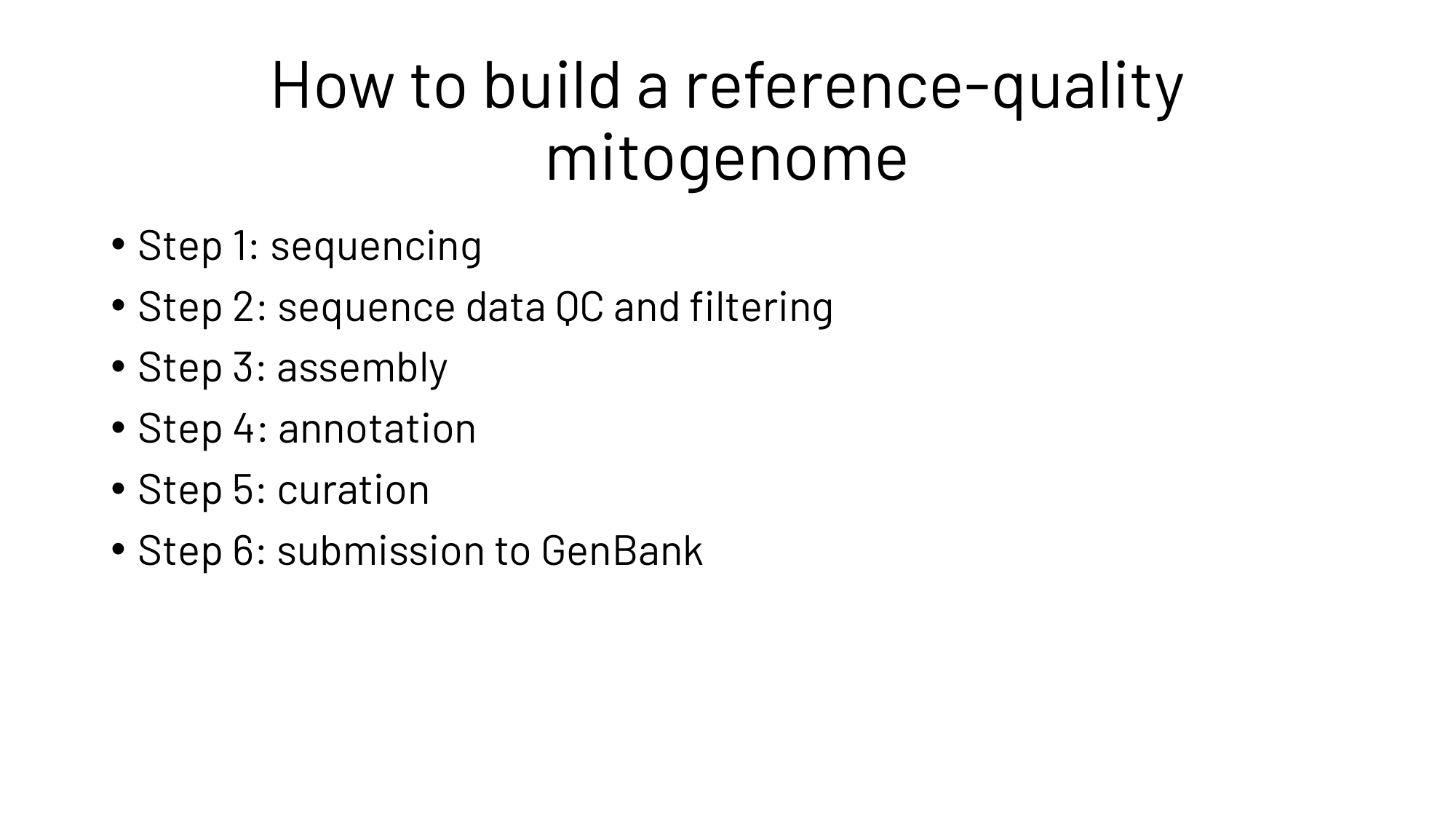

# How to build a reference-quality mitogenome
Step 1: sequencing
Step 2: sequence data QC and filtering
Step 3: assembly
Step 4: annotation
Step 5: curation
Step 6: submission to GenBank